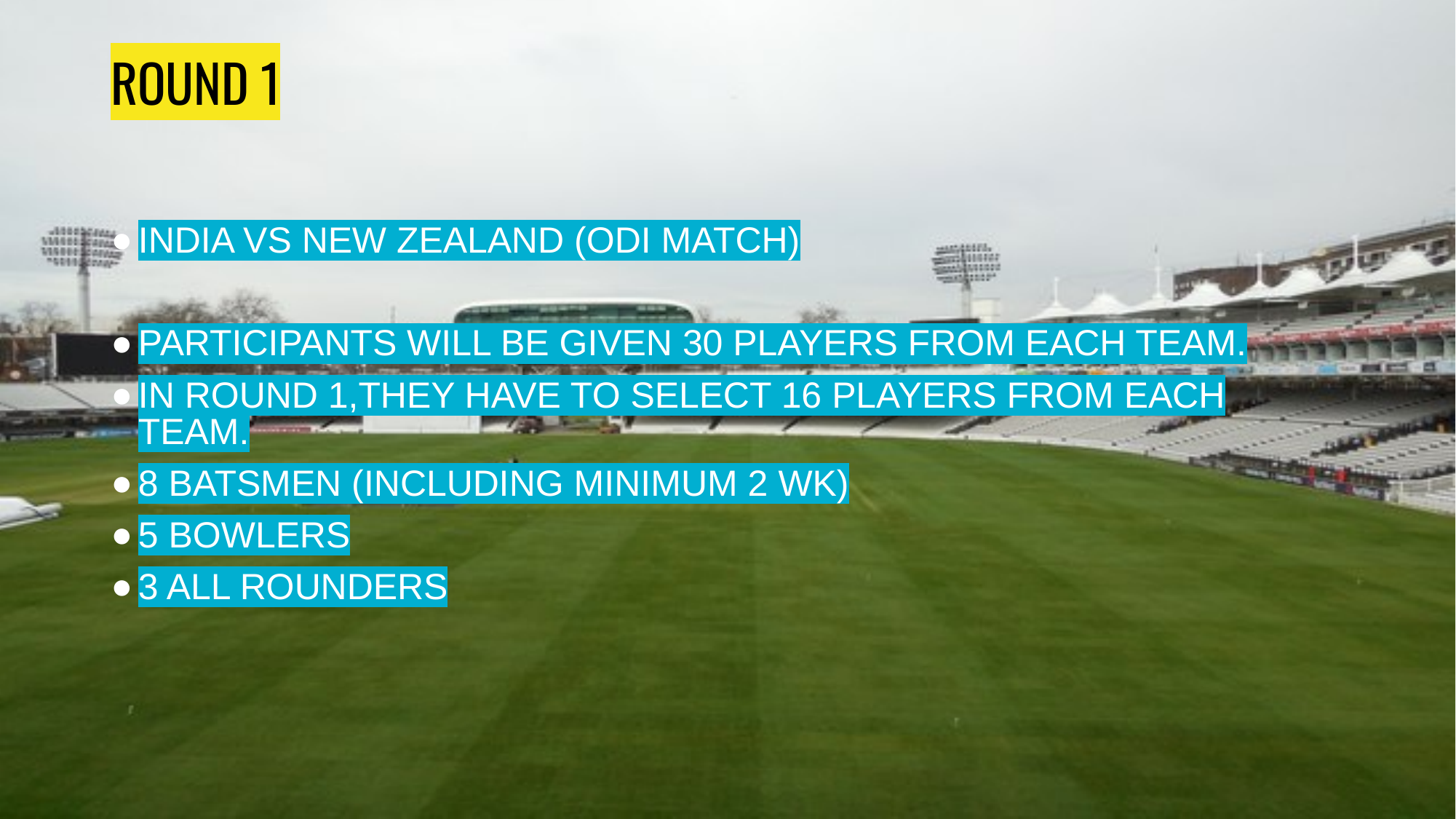

# ROUND 1
INDIA VS NEW ZEALAND (ODI MATCH)

PARTICIPANTS WILL BE GIVEN 30 PLAYERS FROM EACH TEAM.
IN ROUND 1,THEY HAVE TO SELECT 16 PLAYERS FROM EACH TEAM.
8 BATSMEN (INCLUDING MINIMUM 2 WK)
5 BOWLERS
3 ALL ROUNDERS